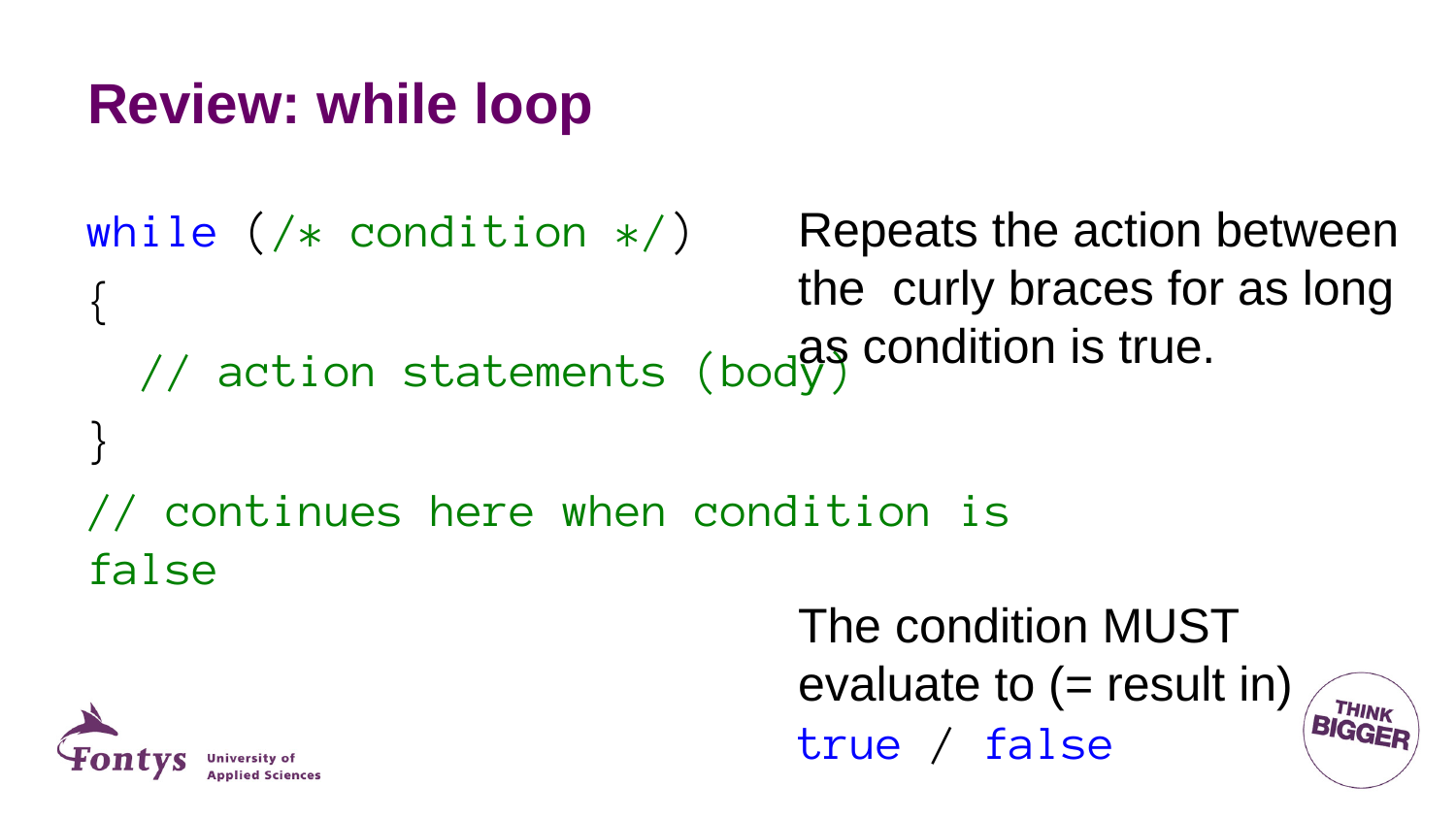

# Review: while loop
while (/* condition */)
{
  // action statements (body)
}
// continues here when condition is false
Repeats the action between the  curly braces for as long as condition is true.

The condition MUST evaluate to (= result in) true / false